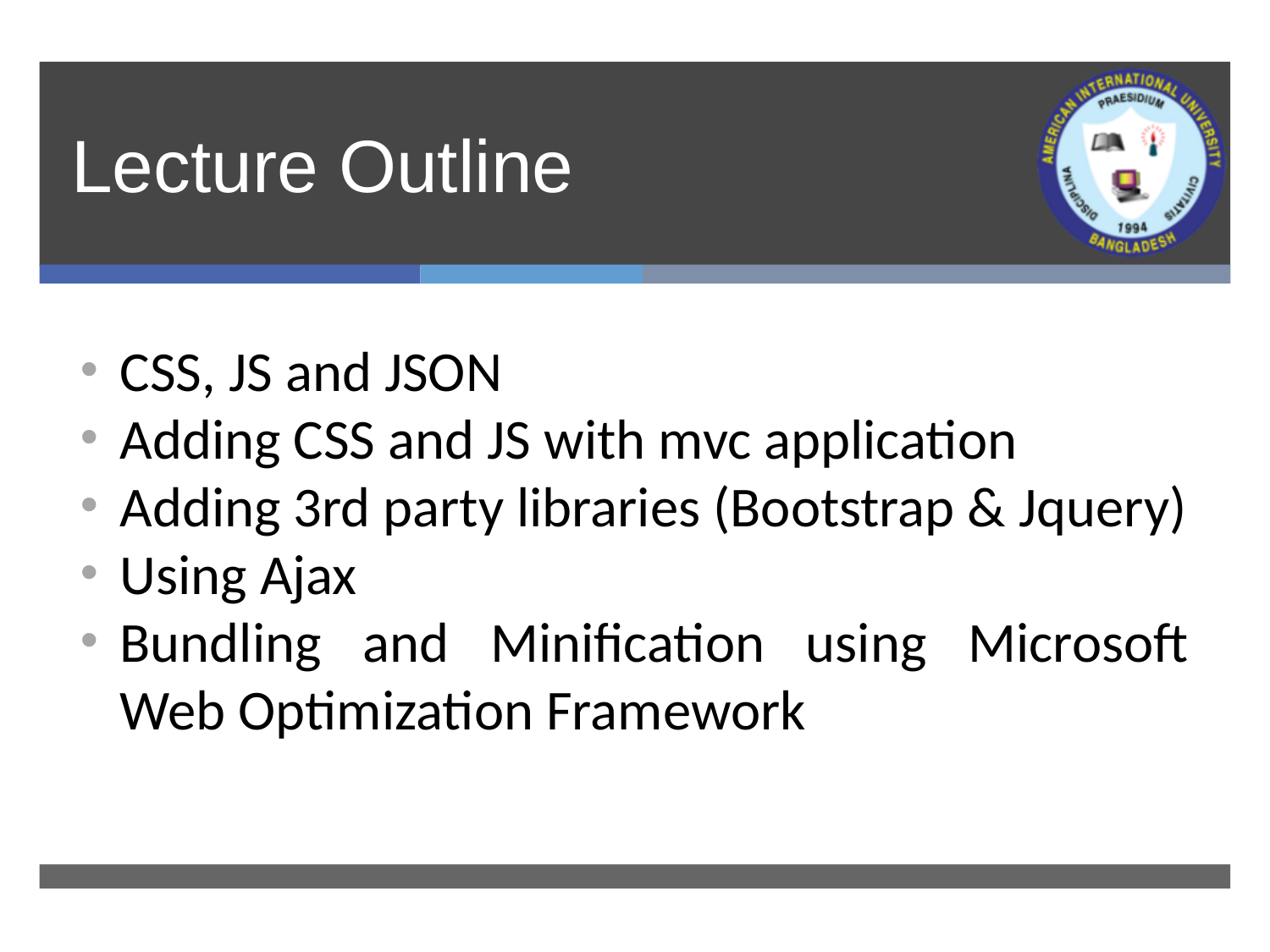

# Lecture Outline
CSS, JS and JSON
Adding CSS and JS with mvc application
Adding 3rd party libraries (Bootstrap & Jquery)
Using Ajax
Bundling and Minification using Microsoft Web Optimization Framework